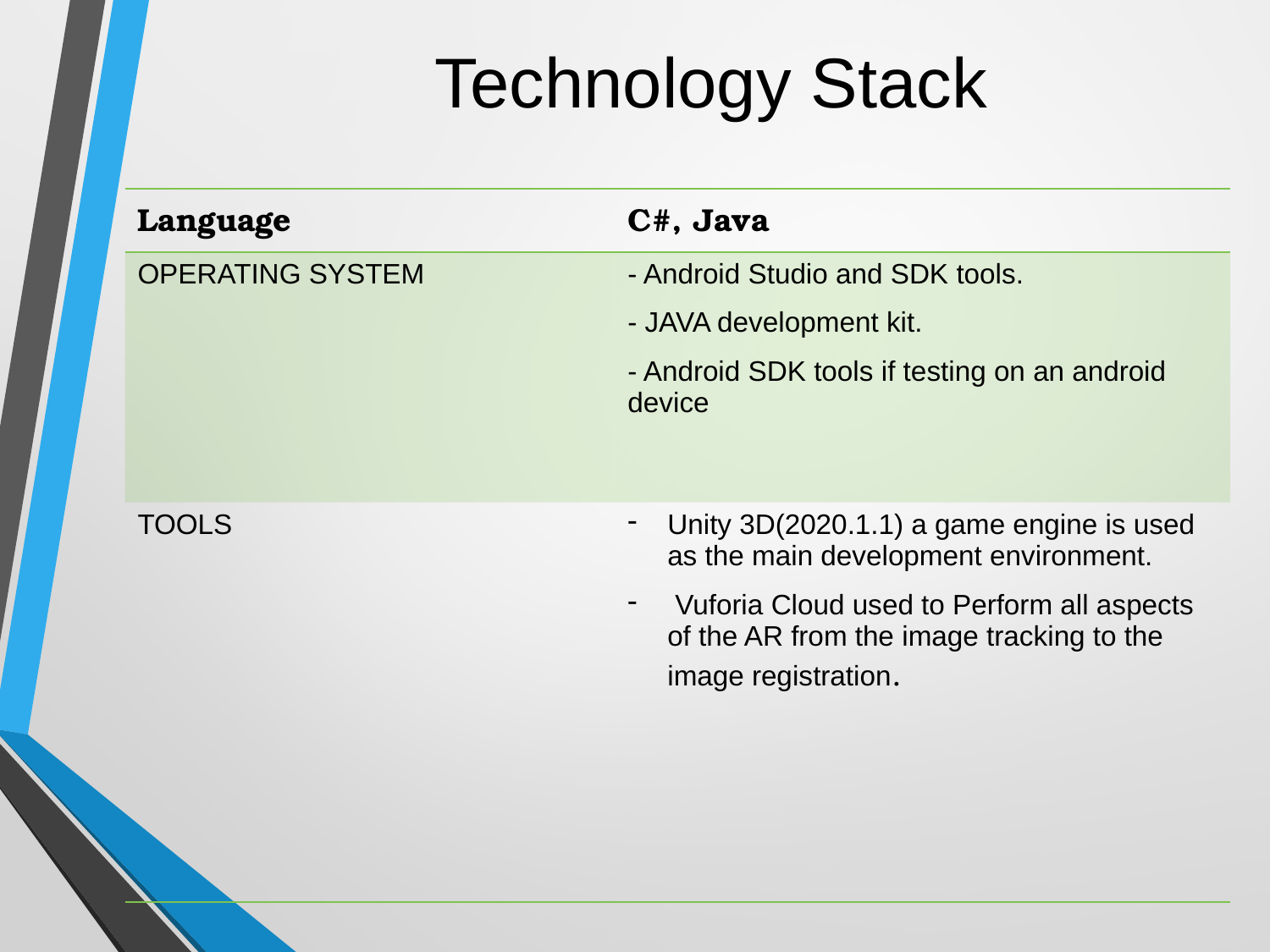

# Technology Stack

| Language | C#, Java |
| --- | --- |
| OPERATING SYSTEM | - Android Studio and SDK tools. - JAVA development kit. - Android SDK tools if testing on an android device |
| TOOLS | Unity 3D(2020.1.1) a game engine is used as the main development environment. Vuforia Cloud used to Perform all aspects of the AR from the image tracking to the image registration. |
User Application